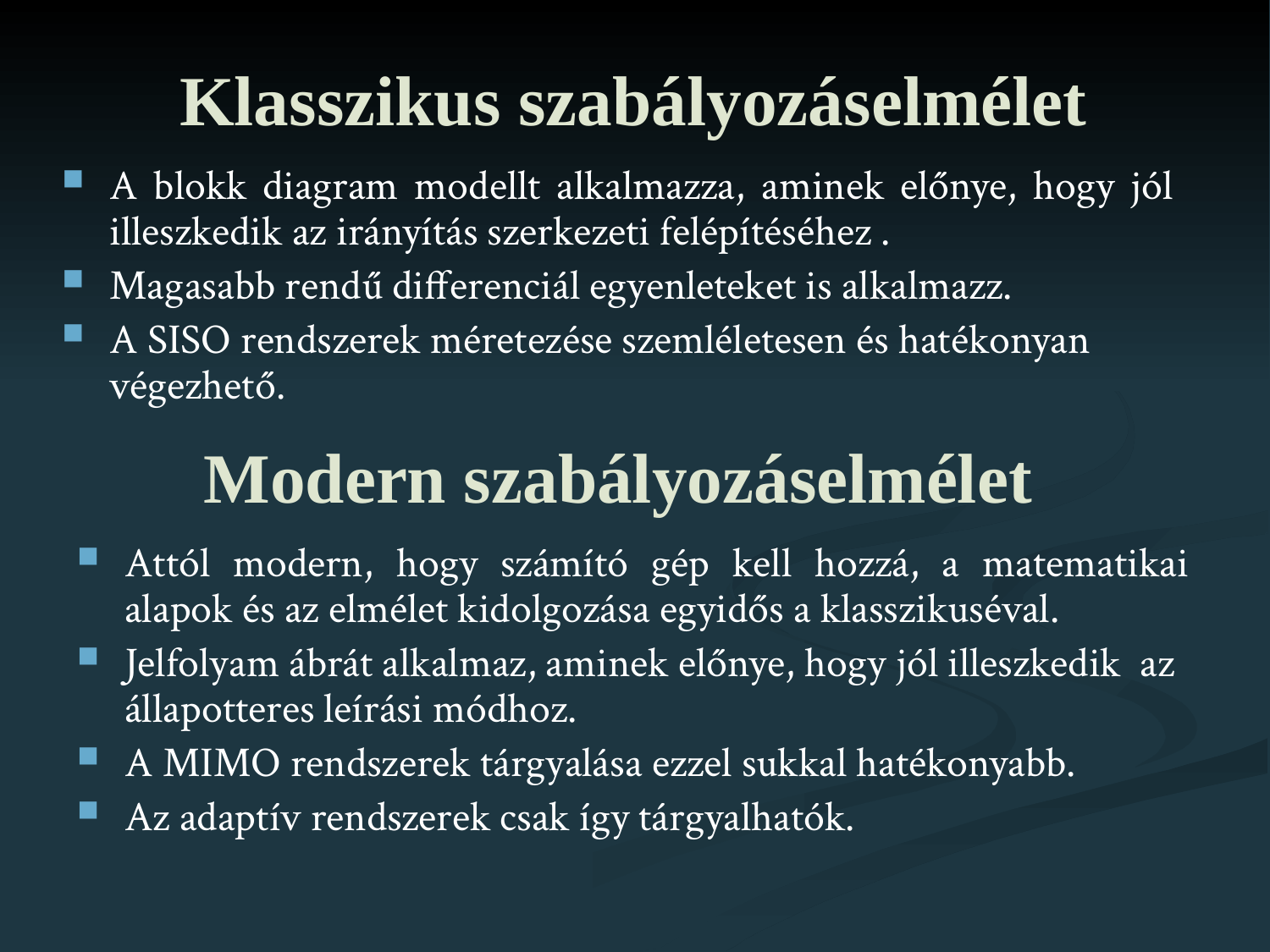

# Klasszikus szabályozáselmélet
A blokk diagram modellt alkalmazza, aminek előnye, hogy jól illeszkedik az irányítás szerkezeti felépítéséhez .
Magasabb rendű differenciál egyenleteket is alkalmazz.
A SISO rendszerek méretezése szemléletesen és hatékonyan végezhető.
Modern szabályozáselmélet
Attól modern, hogy számító gép kell hozzá, a matematikai alapok és az elmélet kidolgozása egyidős a klasszikuséval.
Jelfolyam ábrát alkalmaz, aminek előnye, hogy jól illeszkedik  az állapotteres leírási módhoz.
A MIMO rendszerek tárgyalása ezzel sukkal hatékonyabb.
Az adaptív rendszerek csak így tárgyalhatók.